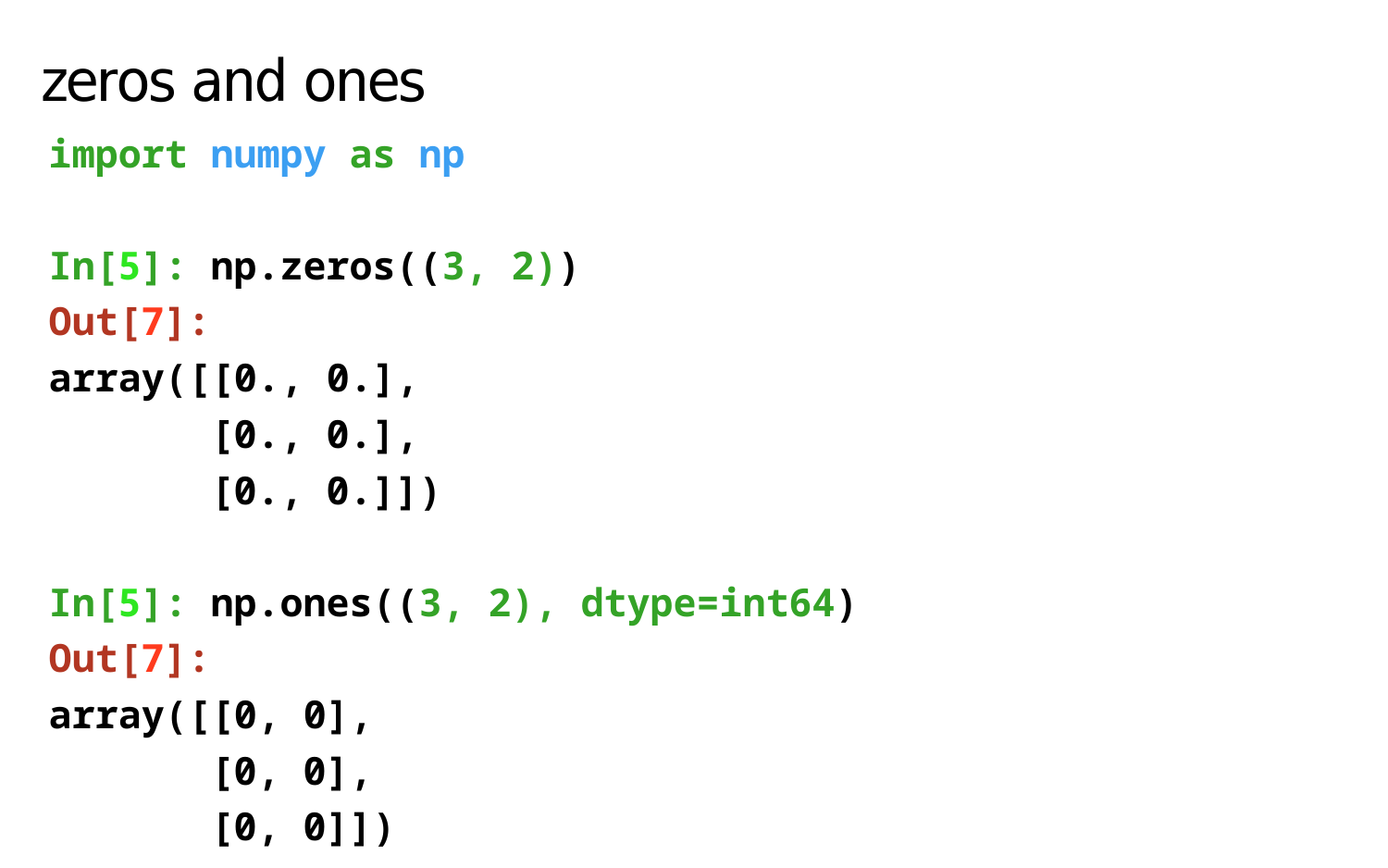

# zeros and ones

import numpy as np

In[5]: np.zeros((3, 2))
Out[7]:
array([[0., 0.],
       [0., 0.],
       [0., 0.]])

In[5]: np.ones((3, 2), dtype=int64)
Out[7]:
array([[0, 0],
       [0, 0],
       [0, 0]])